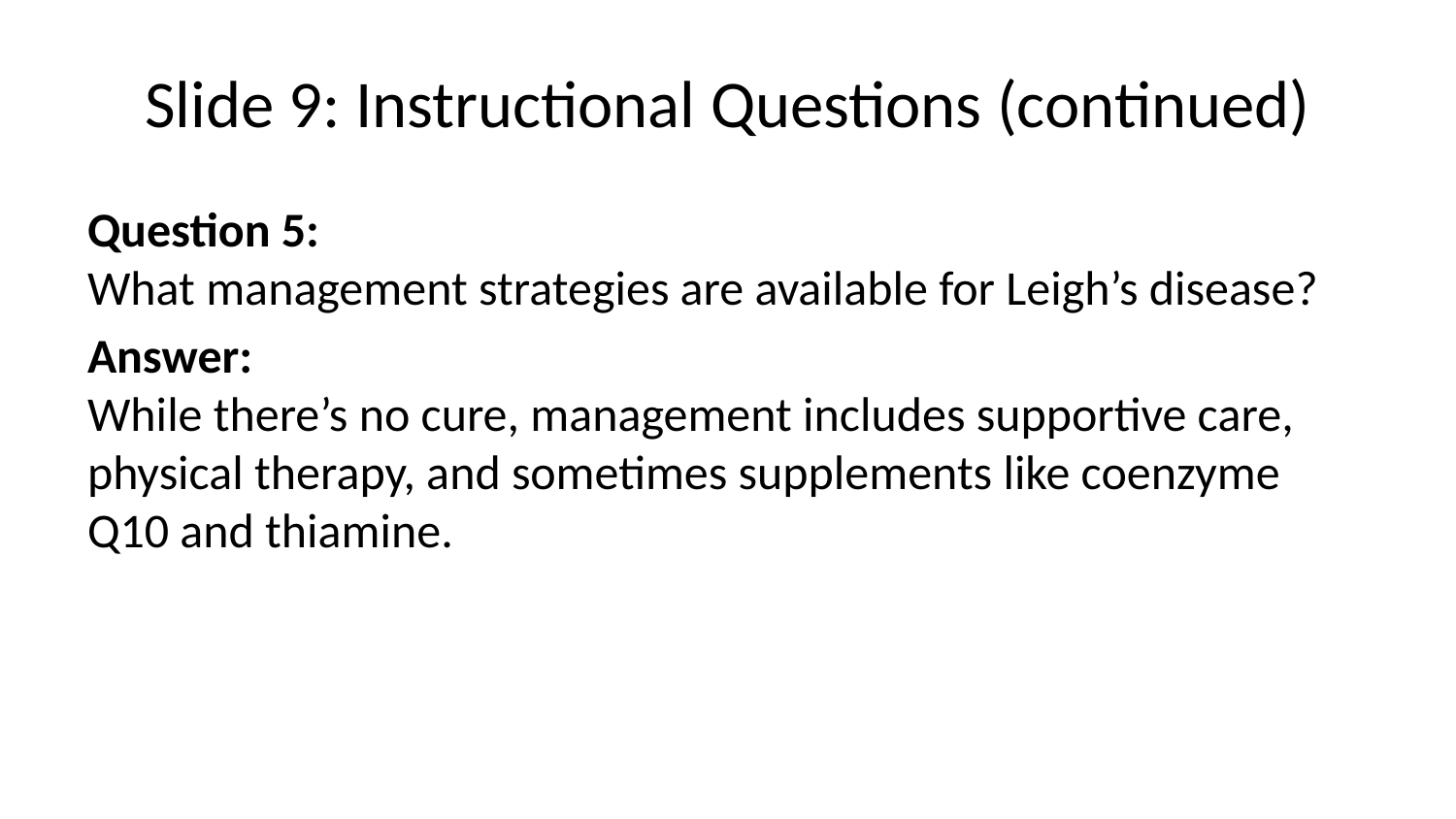

# Slide 9: Instructional Questions (continued)
Question 5:
What management strategies are available for Leigh’s disease?
Answer:
While there’s no cure, management includes supportive care, physical therapy, and sometimes supplements like coenzyme Q10 and thiamine.